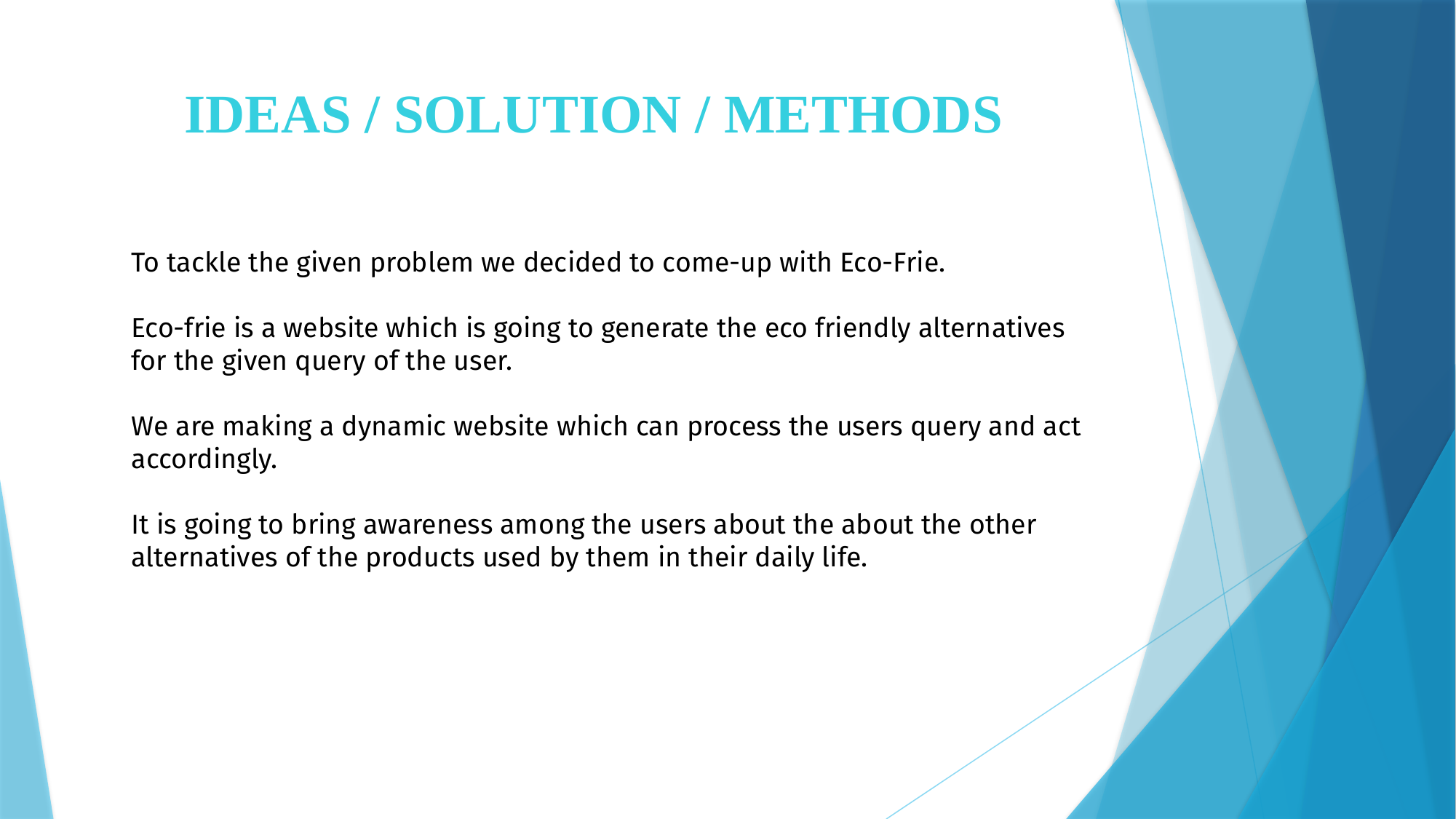

# IDEAS / SOLUTION / METHODS
To tackle the given problem we decided to come-up with Eco-Frie.

Eco-frie is a website which is going to generate the eco friendly alternatives for the given query of the user.

We are making a dynamic website which can process the users query and act accordingly.

It is going to bring awareness among the users about the about the other alternatives of the products used by them in their daily life.